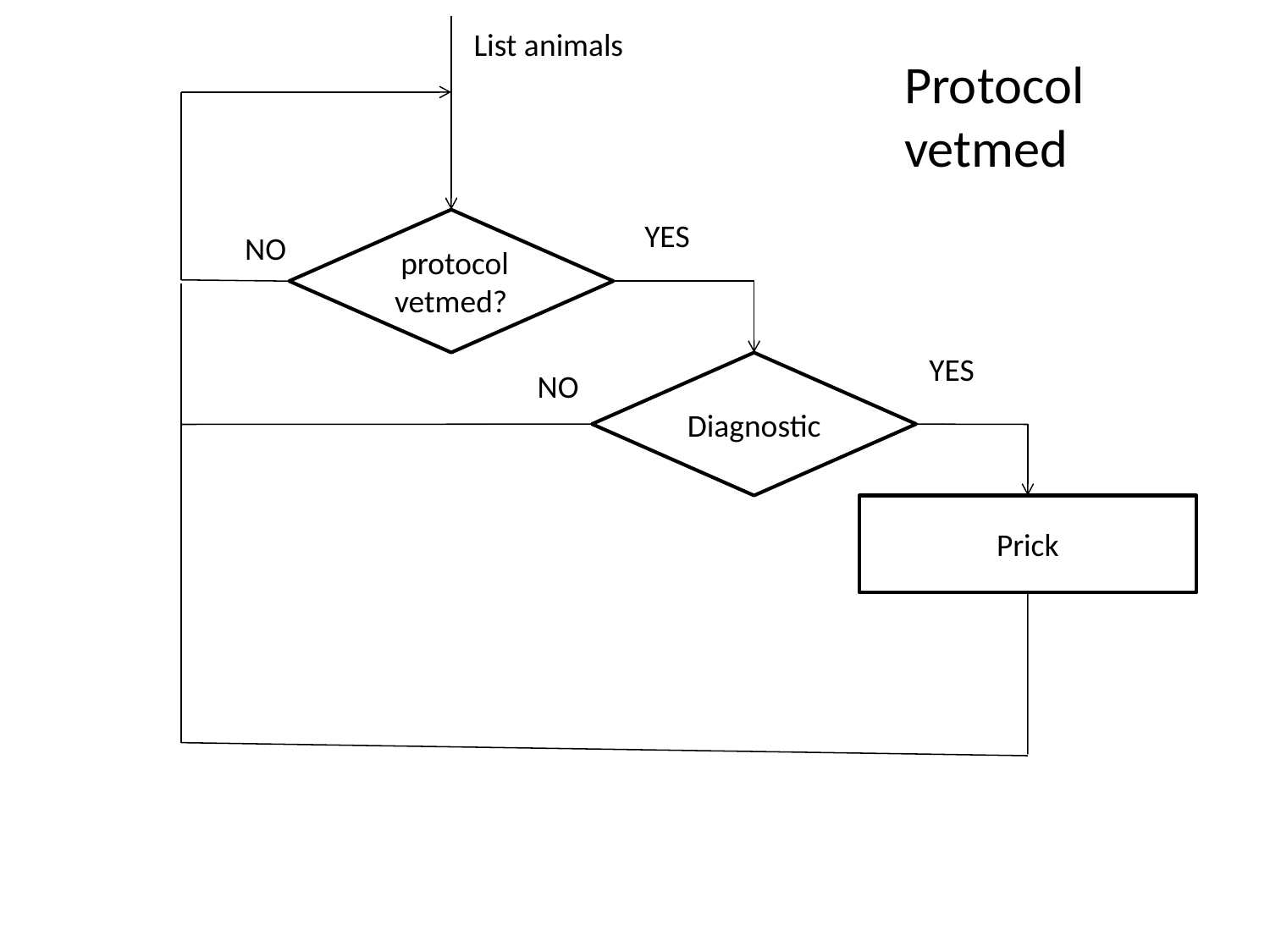

List animals
Protocol
vetmed
 protocol
vetmed?
YES
NO
YES
Diagnostic
NO
Prick